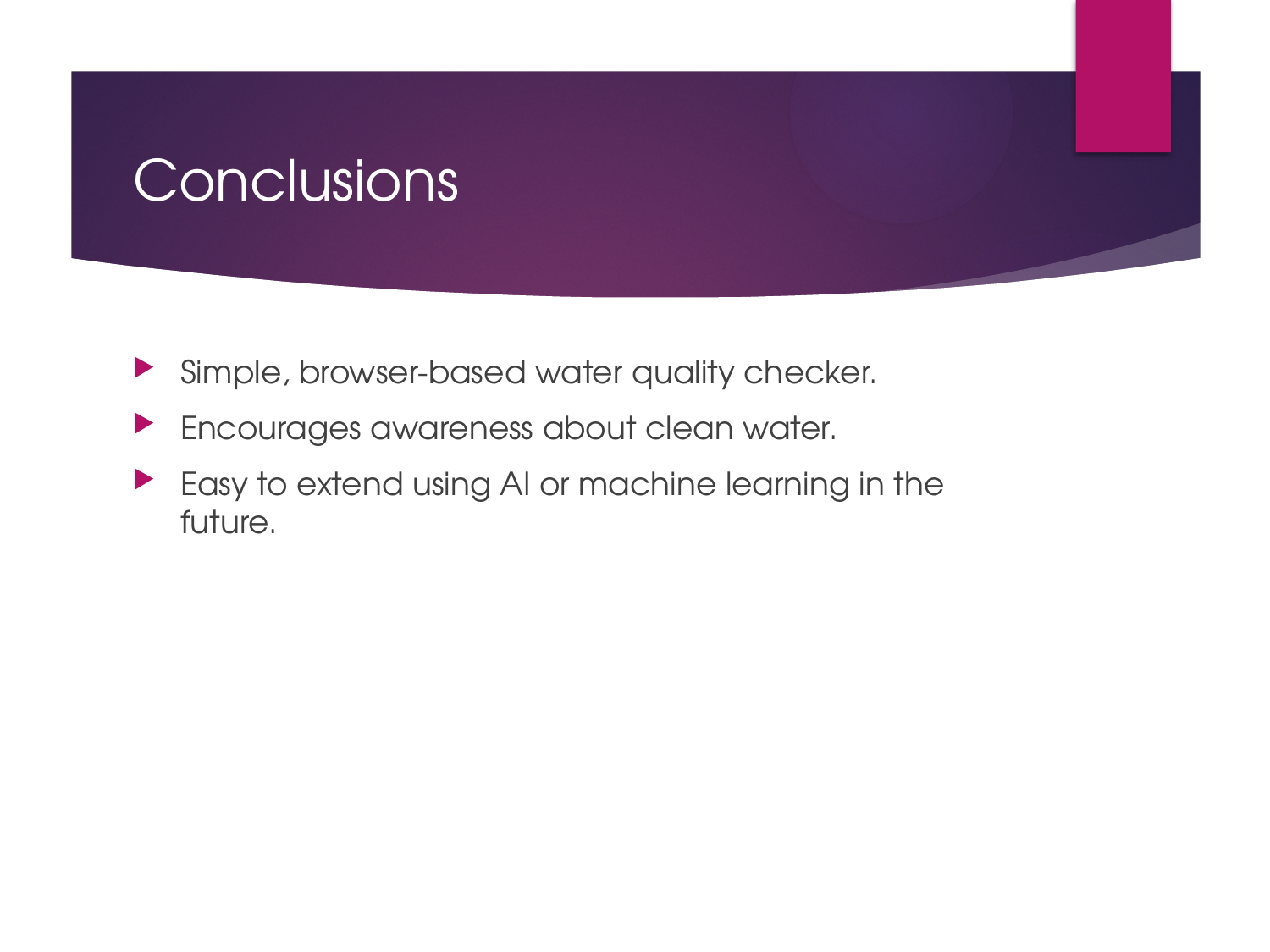

# Conclusions
Simple, browser-based water quality checker.
Encourages awareness about clean water.
Easy to extend using AI or machine learning in the future.